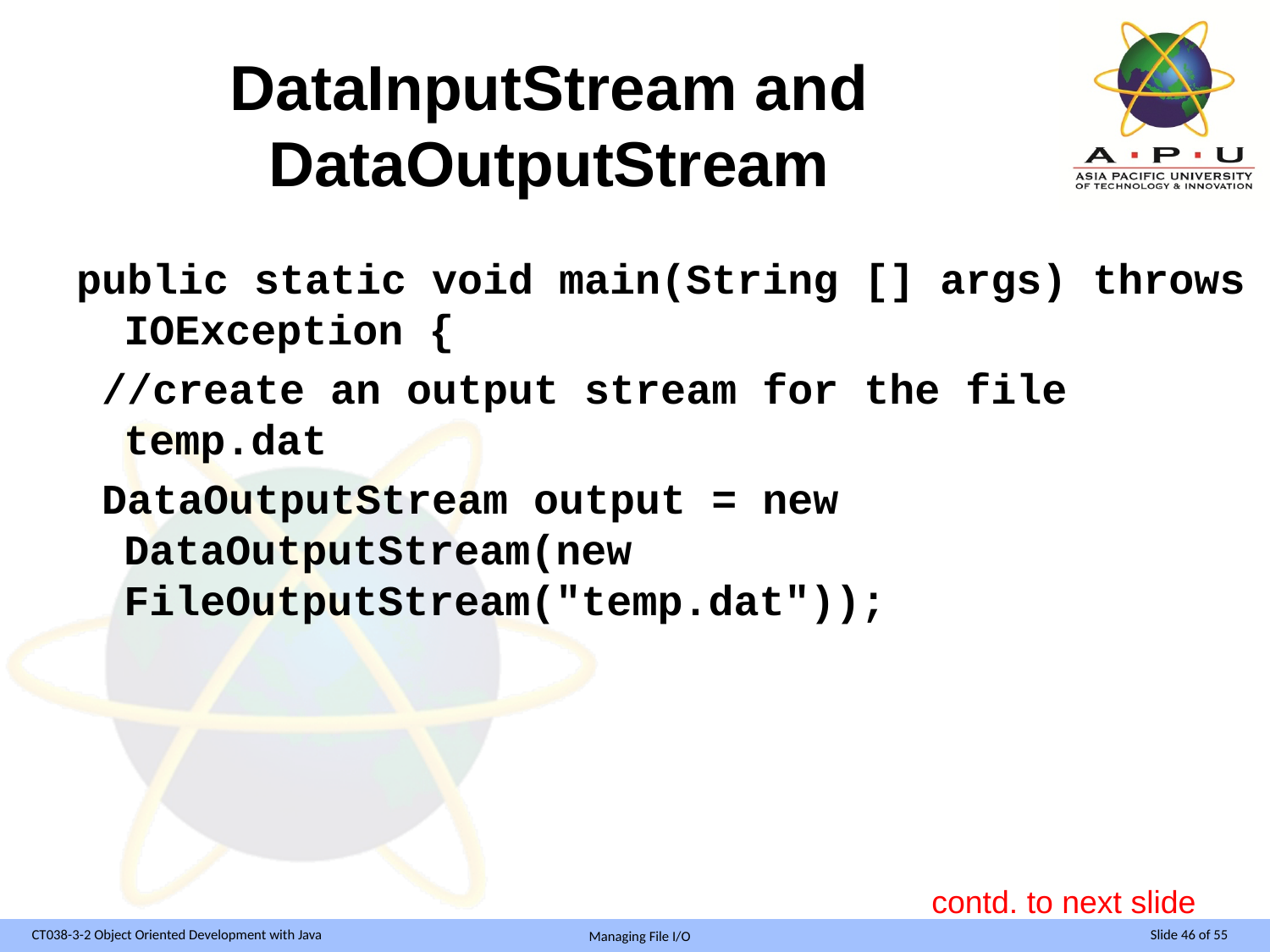

# DataInputStream and DataOutputStream
public static void main(String [] args) throws IOException {
 //create an output stream for the file temp.dat
 DataOutputStream output = new DataOutputStream(new FileOutputStream("temp.dat"));

contd. to next slide